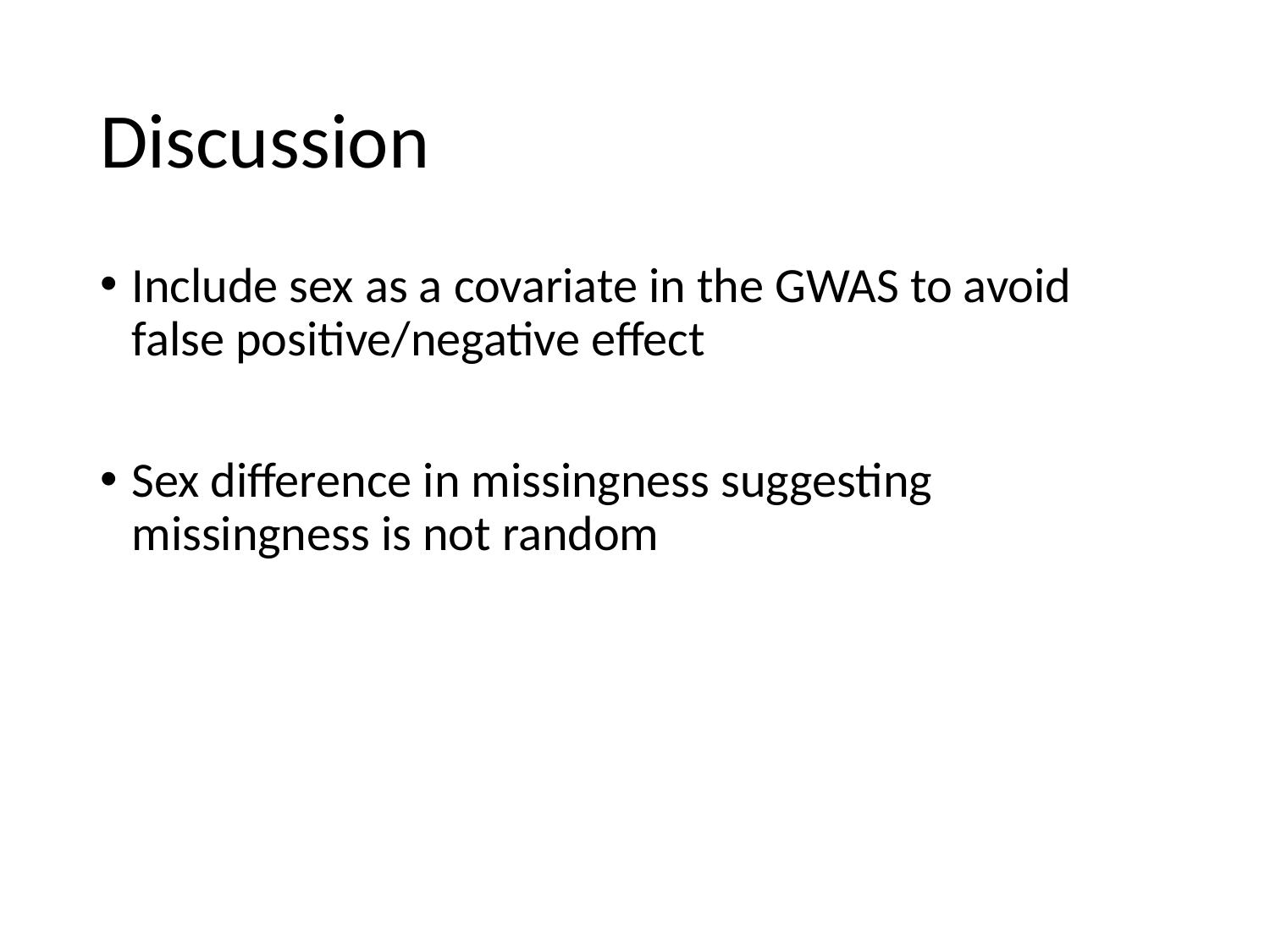

# Discussion
Include sex as a covariate in the GWAS to avoid false positive/negative effect

Sex difference in missingness suggesting missingness is not random